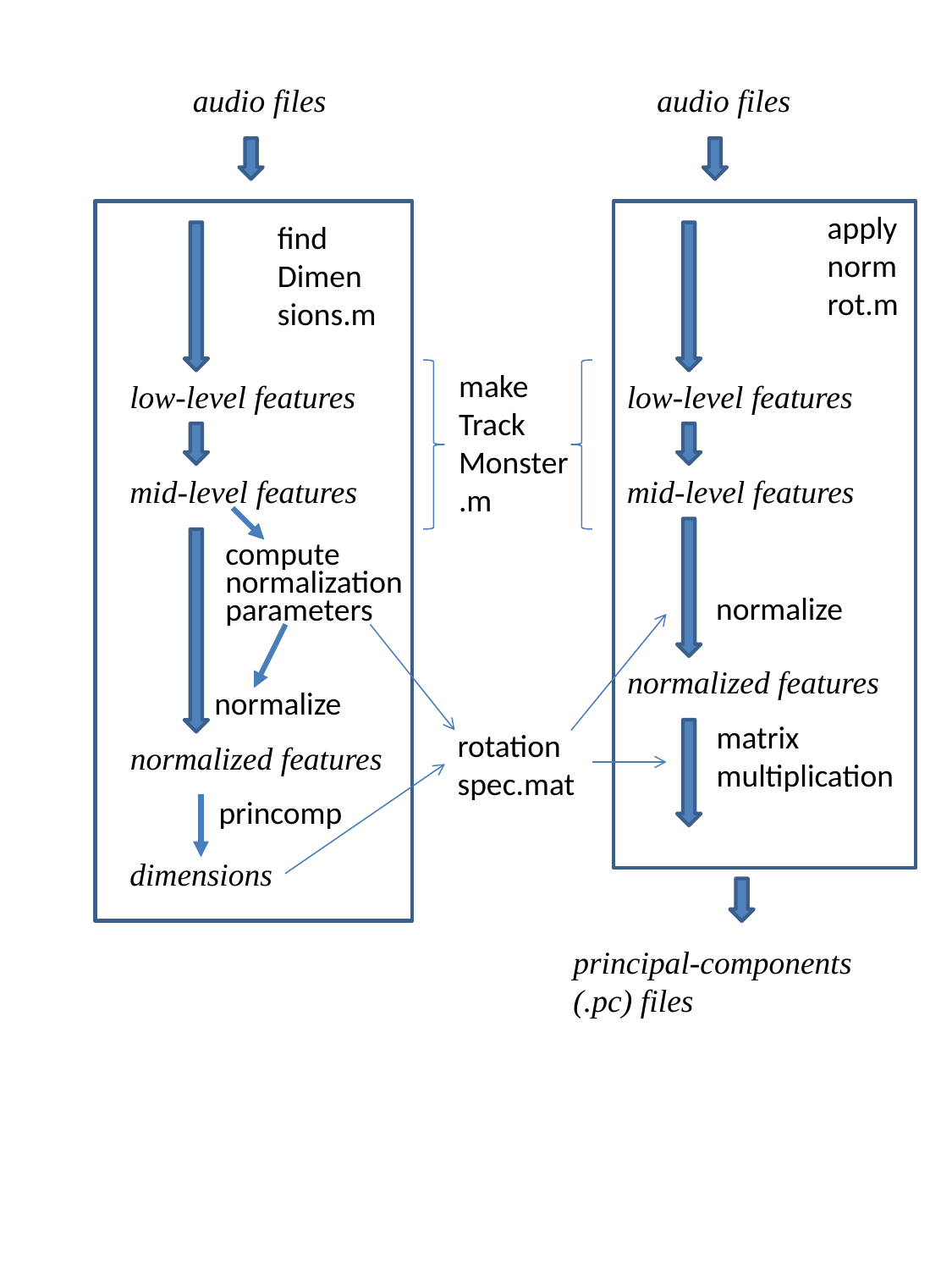

audio files
audio files

apply
norm
rot.m
find
Dimen
sions.m

make
Track
Monster
.m

low-level features
low-level features

mid-level features
mid-level features

compute
normalization
parameters
normalize
normalized features
normalize
matrix
multiplication
rotation
spec.mat

normalized features
princomp
dimensions

principal-components
(.pc) files